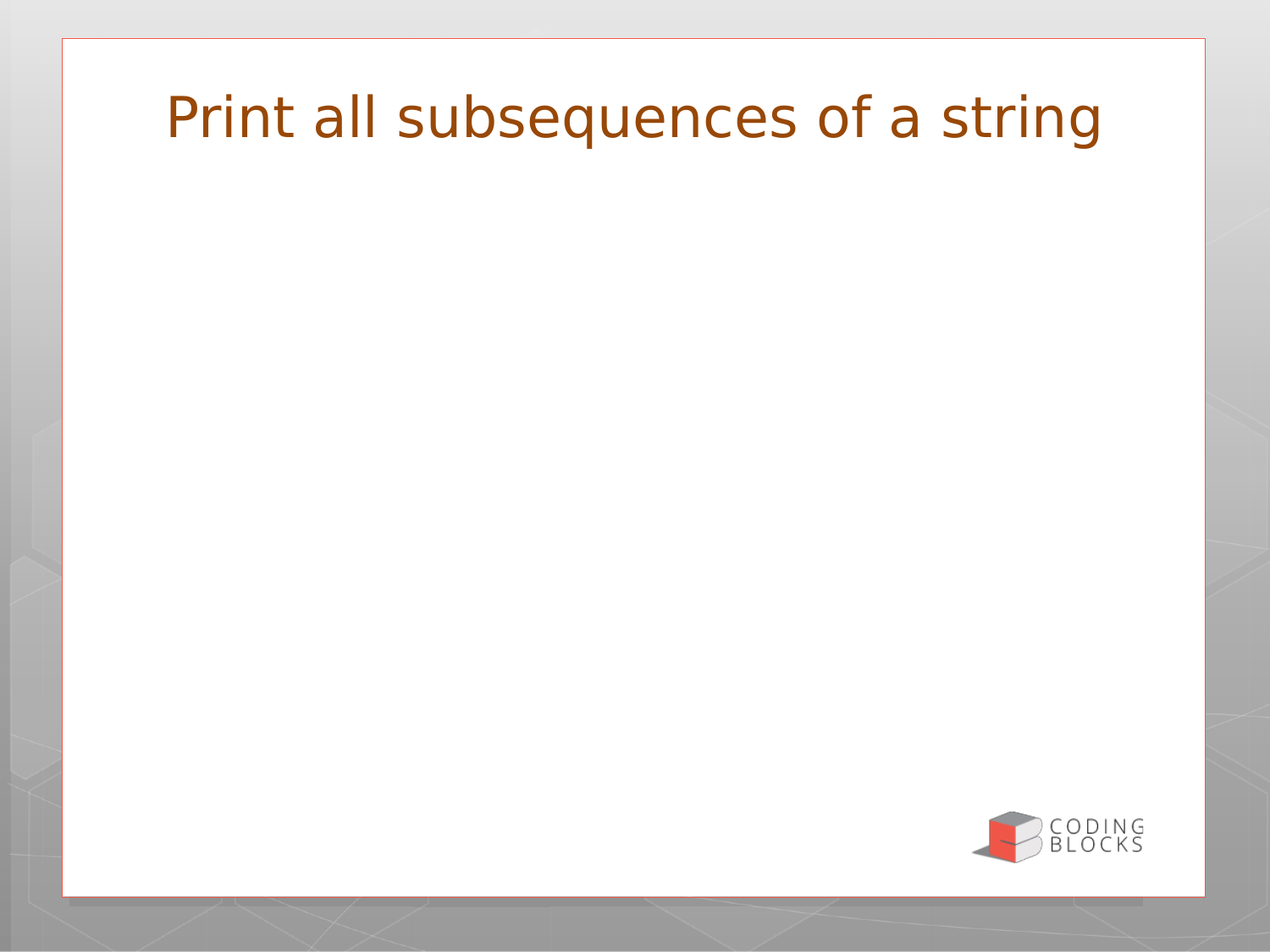

# Print all subsequences of a string